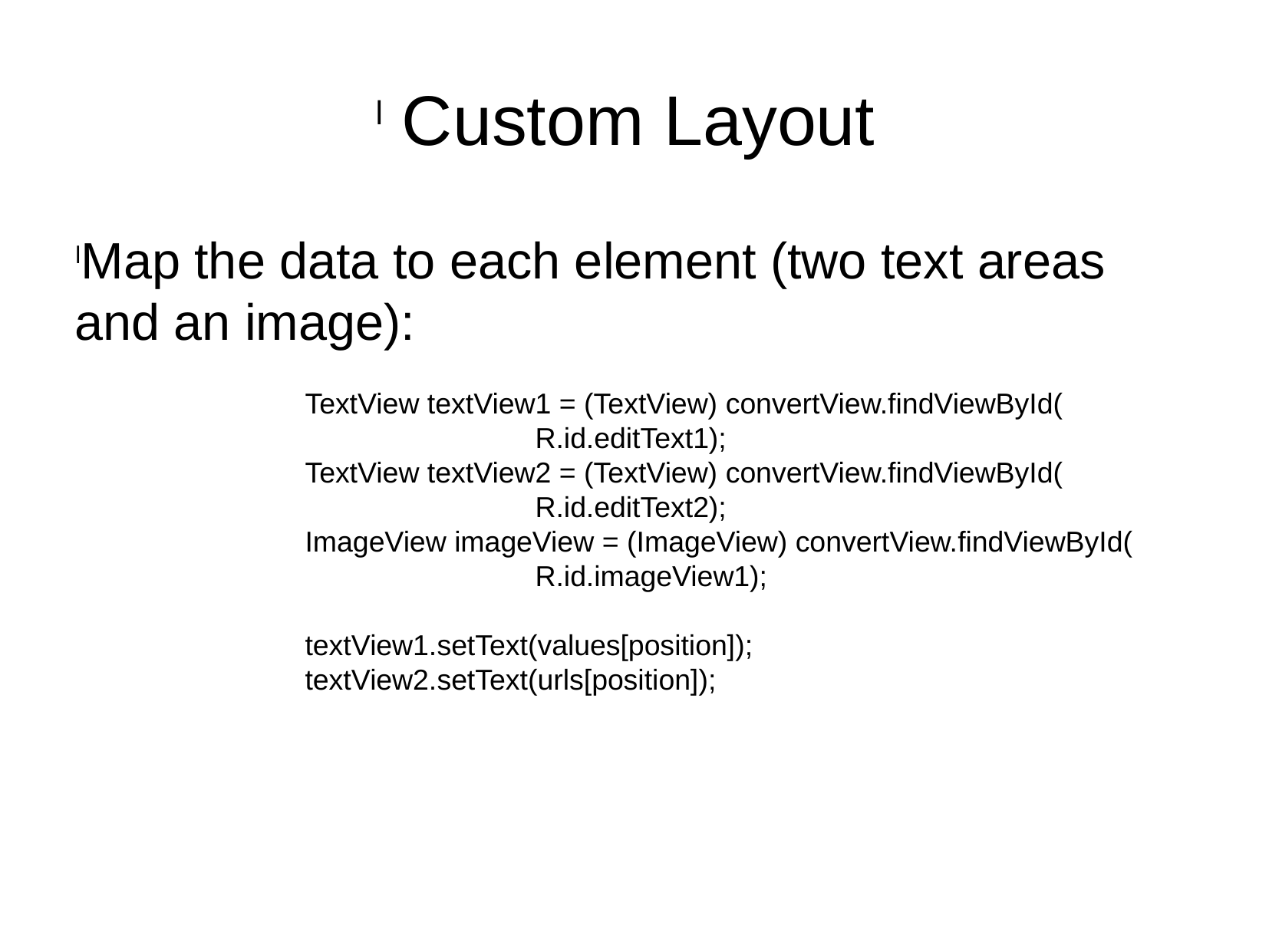

Custom Layout
Map the data to each element (two text areas and an image):

		TextView textView1 = (TextView) convertView.findViewById(
				R.id.editText1);
		TextView textView2 = (TextView) convertView.findViewById(
				R.id.editText2);
		ImageView imageView = (ImageView) convertView.findViewById(
				R.id.imageView1);

		textView1.setText(values[position]);
		textView2.setText(urls[position]);